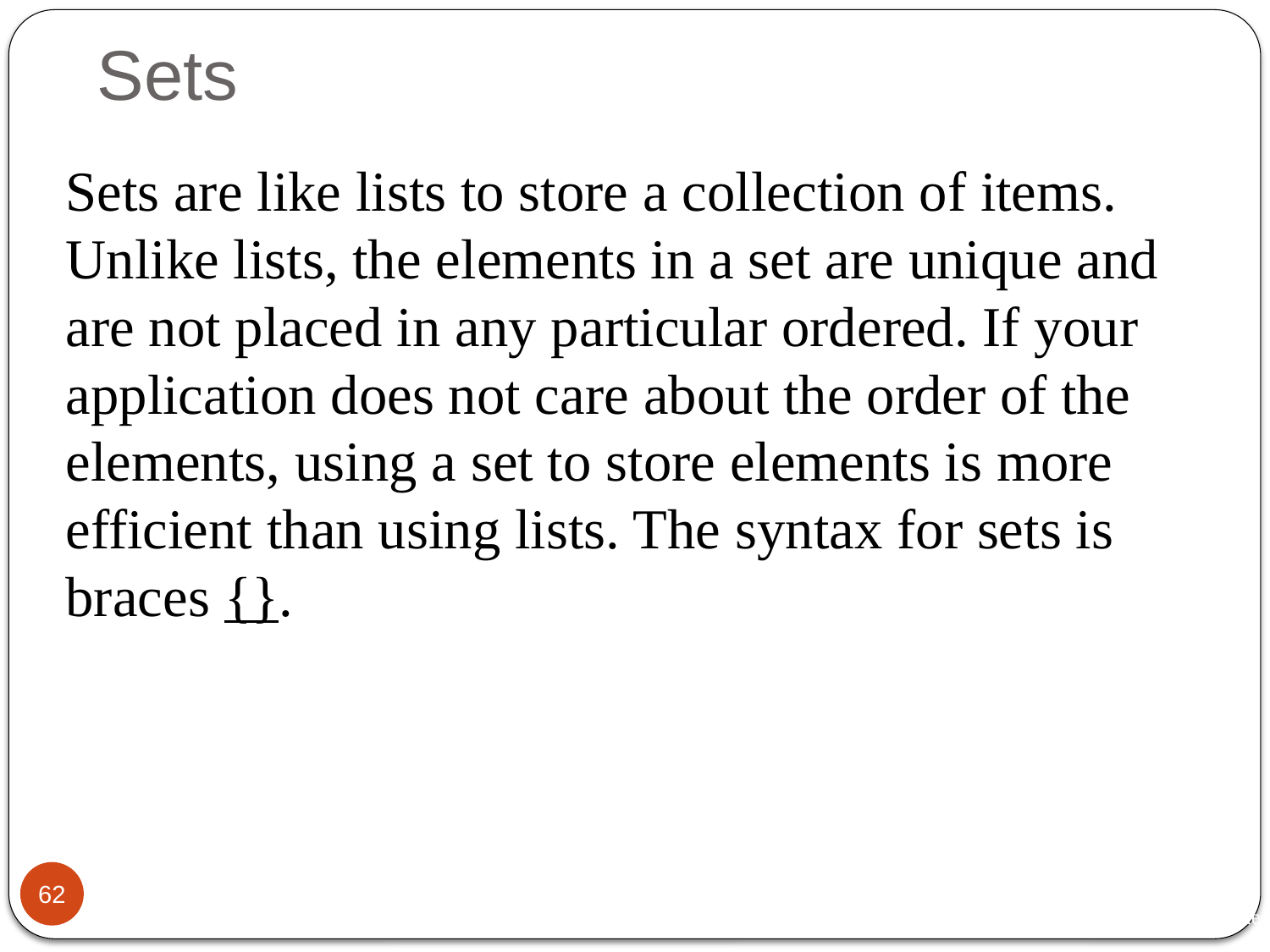

# Sets
Sets are like lists to store a collection of items. Unlike lists, the elements in a set are unique and are not placed in any particular ordered. If your application does not care about the order of the elements, using a set to store elements is more efficient than using lists. The syntax for sets is braces {}.
62